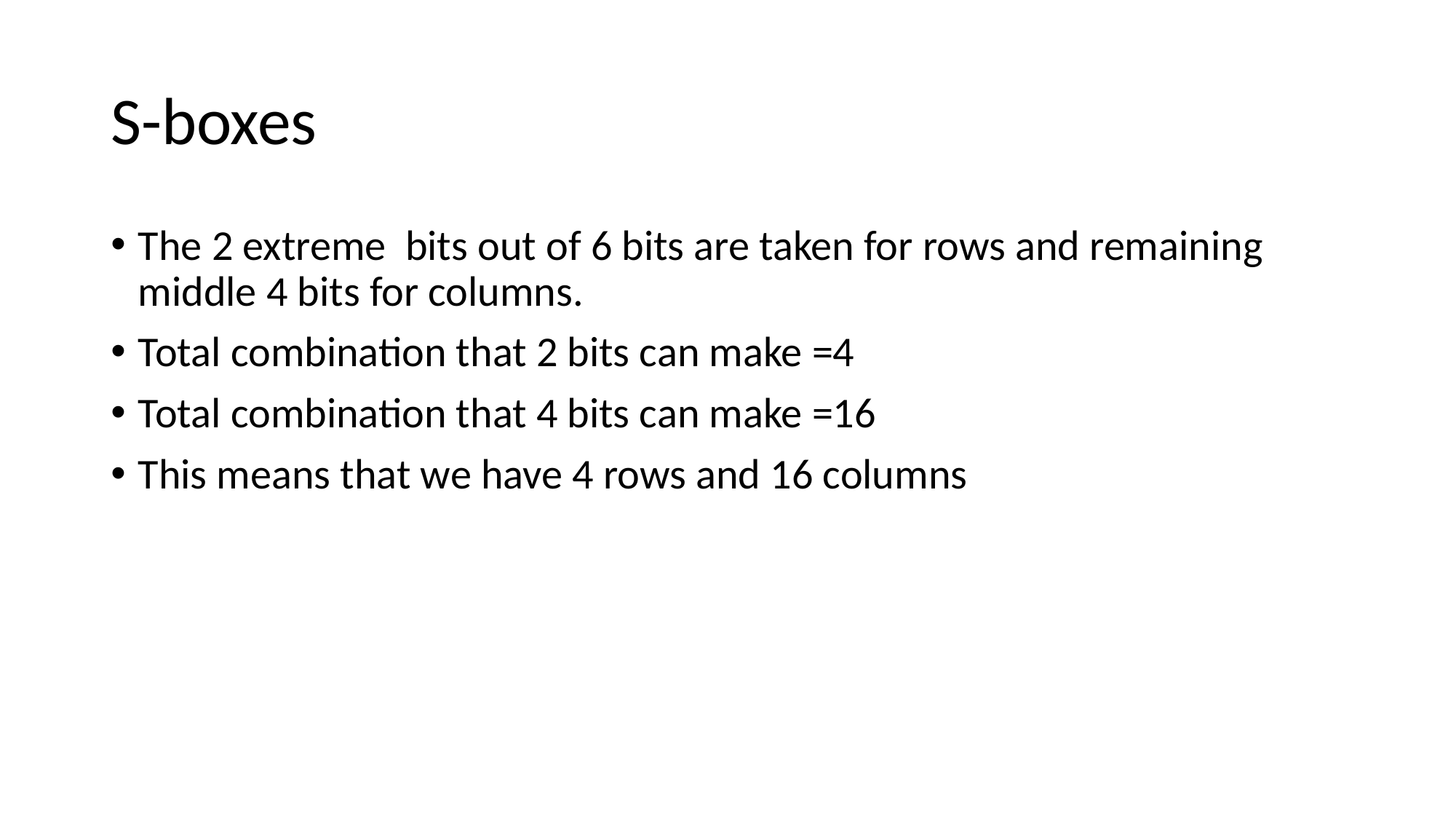

# S-boxes
The 2 extreme  bits out of 6 bits are taken for rows and remaining middle 4 bits for columns.
Total combination that 2 bits can make =4
Total combination that 4 bits can make =16
This means that we have 4 rows and 16 columns